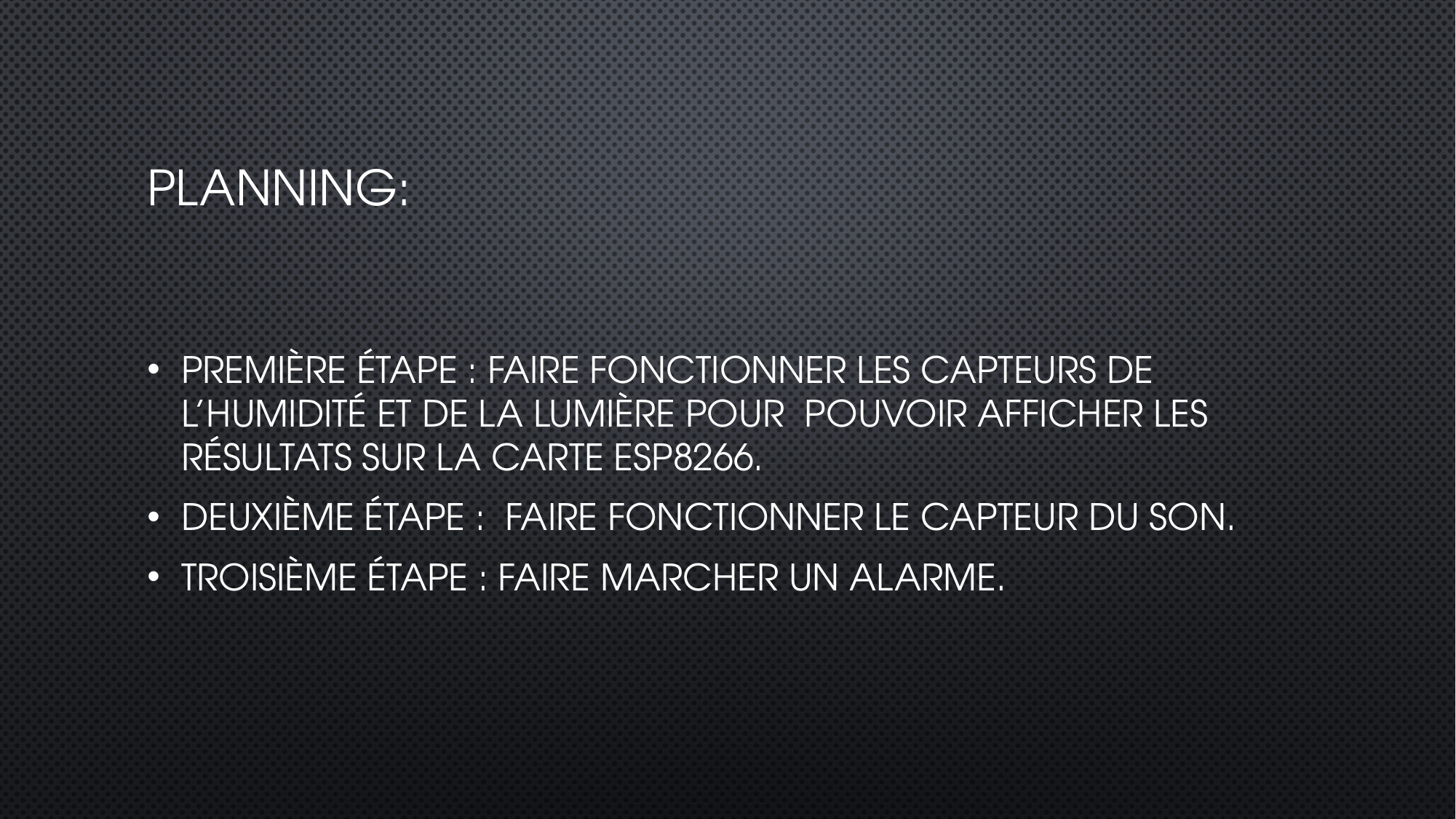

# Planning:
Première étape : faire fonctionner les capteurs de l’Humidité et de la lumière pour  pouvoir afficher les résultats sur la carte ESP8266.
Deuxième étape :  faire fonctionner le capteur du son.
Troisième étape : faire marcher un alarme.